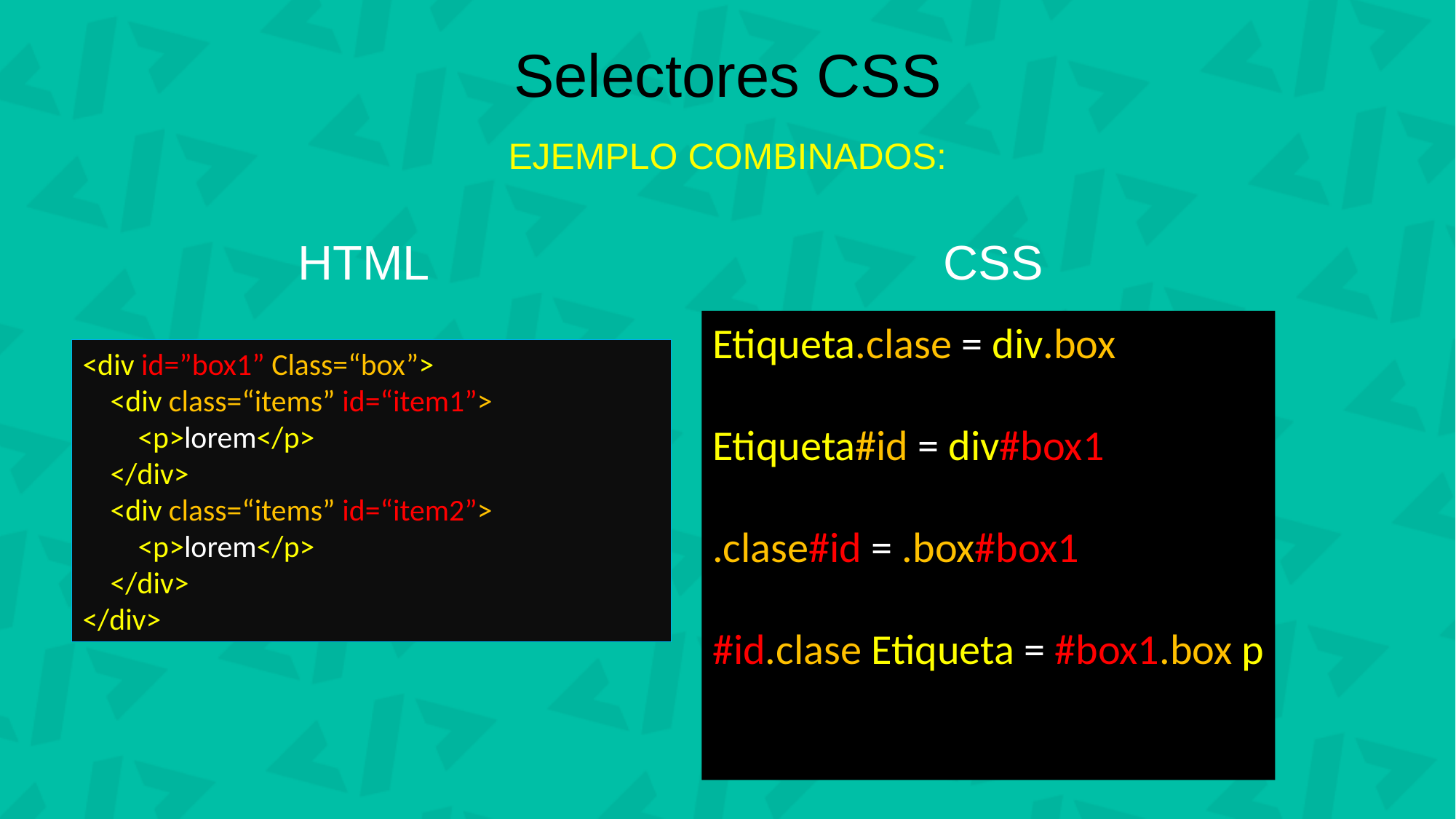

Selectores CSS
EJEMPLO COMBINADOS:
CSS
HTML
Etiqueta.clase = div.box

Etiqueta#id = div#box1

.clase#id = .box#box1

#id.clase Etiqueta = #box1.box p

<div id=”box1” Class=“box”>
    <div class=“items” id=“item1”>
        <p>lorem</p>
    </div>
    <div class=“items” id=“item2”>
        <p>lorem</p>
    </div>
</div>